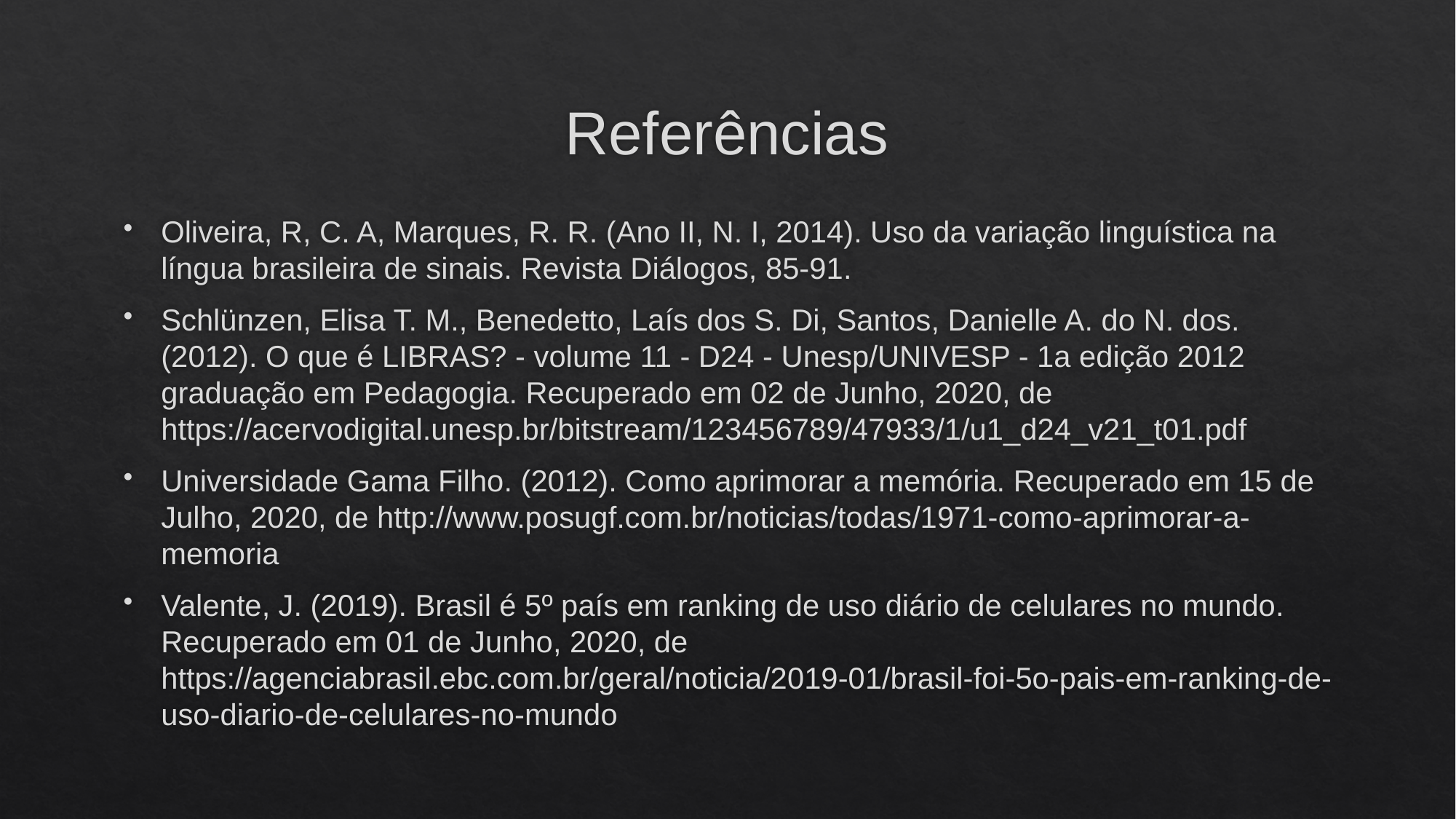

# Referências
Oliveira, R, C. A, Marques, R. R. (Ano II, N. I, 2014). Uso da variação linguística na língua brasileira de sinais. Revista Diálogos, 85-91.
Schlünzen, Elisa T. M., Benedetto, Laís dos S. Di, Santos, Danielle A. do N. dos. (2012). O que é LIBRAS? - volume 11 - D24 - Unesp/UNIVESP - 1a edição 2012 graduação em Pedagogia. Recuperado em 02 de Junho, 2020, de https://acervodigital.unesp.br/bitstream/123456789/47933/1/u1_d24_v21_t01.pdf
Universidade Gama Filho. (2012). Como aprimorar a memória. Recuperado em 15 de Julho, 2020, de http://www.posugf.com.br/noticias/todas/1971-como-aprimorar-a-memoria
Valente, J. (2019). Brasil é 5º país em ranking de uso diário de celulares no mundo. Recuperado em 01 de Junho, 2020, de https://agenciabrasil.ebc.com.br/geral/noticia/2019-01/brasil-foi-5o-pais-em-ranking-de-uso-diario-de-celulares-no-mundo